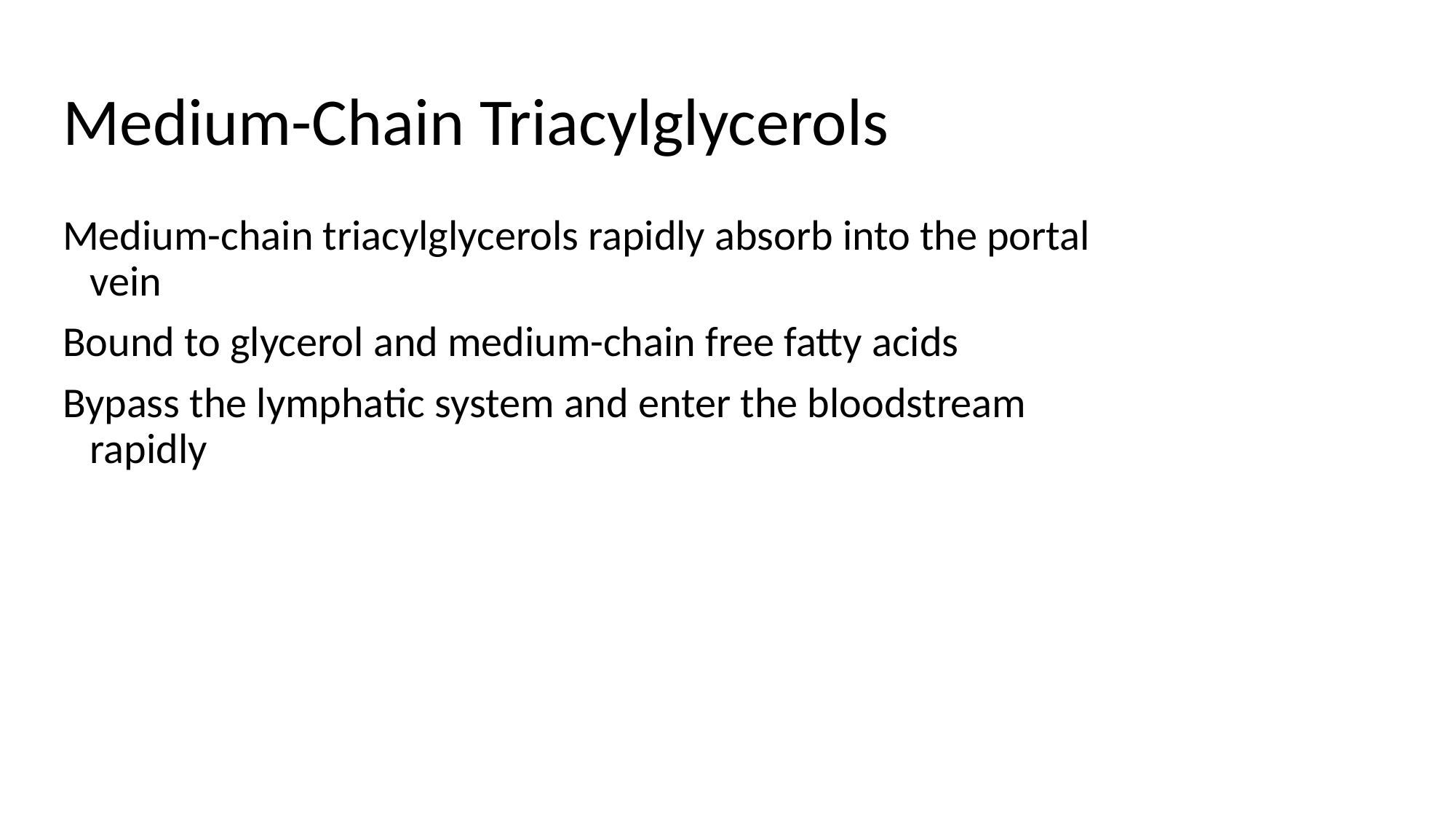

# Medium-Chain Triacylglycerols
Medium-chain triacylglycerols rapidly absorb into the portal vein
Bound to glycerol and medium-chain free fatty acids
Bypass the lymphatic system and enter the bloodstream rapidly